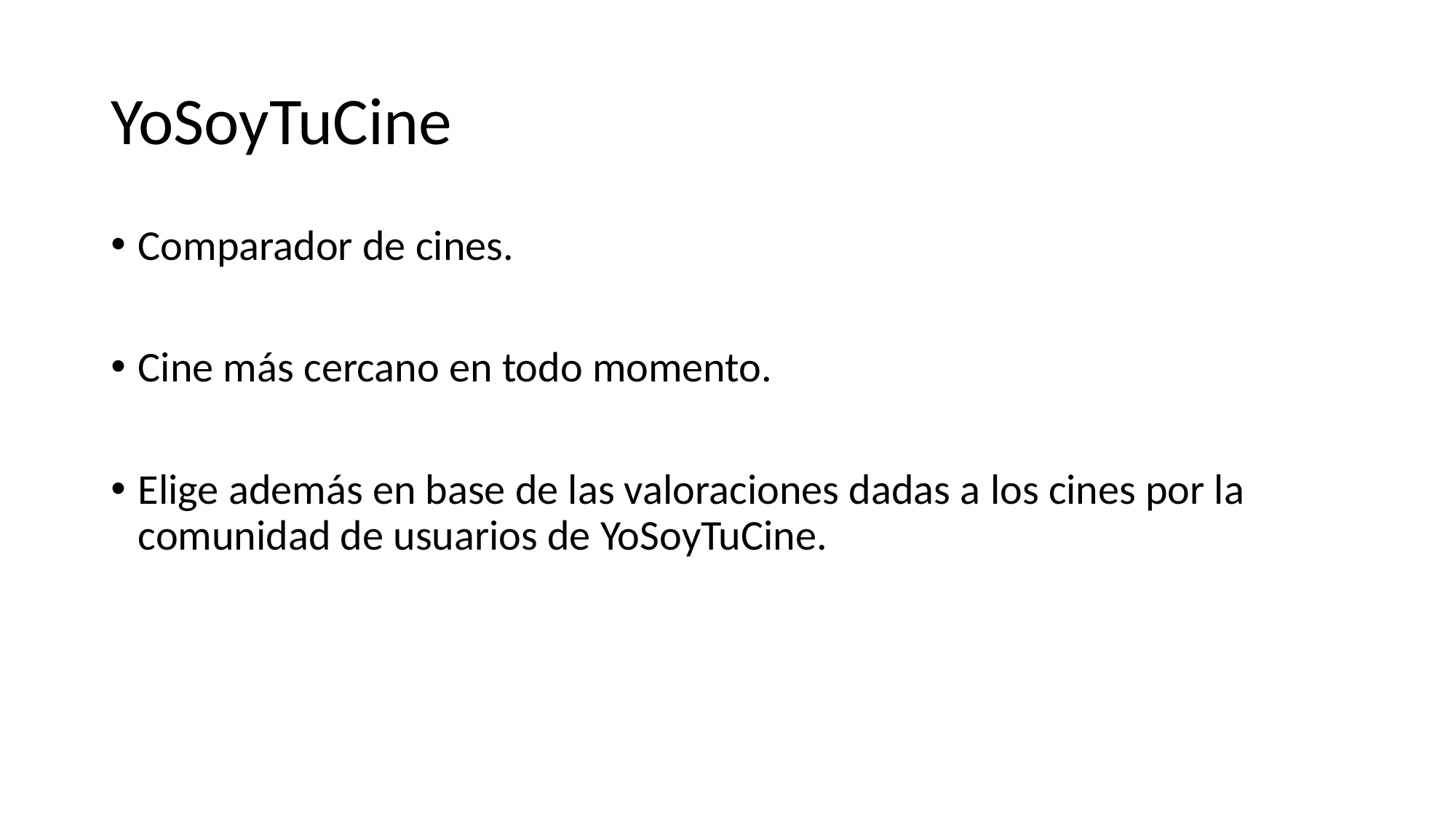

# YoSoyTuCine
Comparador de cines.

Cine más cercano en todo momento.

Elige además en base de las valoraciones dadas a los cines por la comunidad de usuarios de YoSoyTuCine.